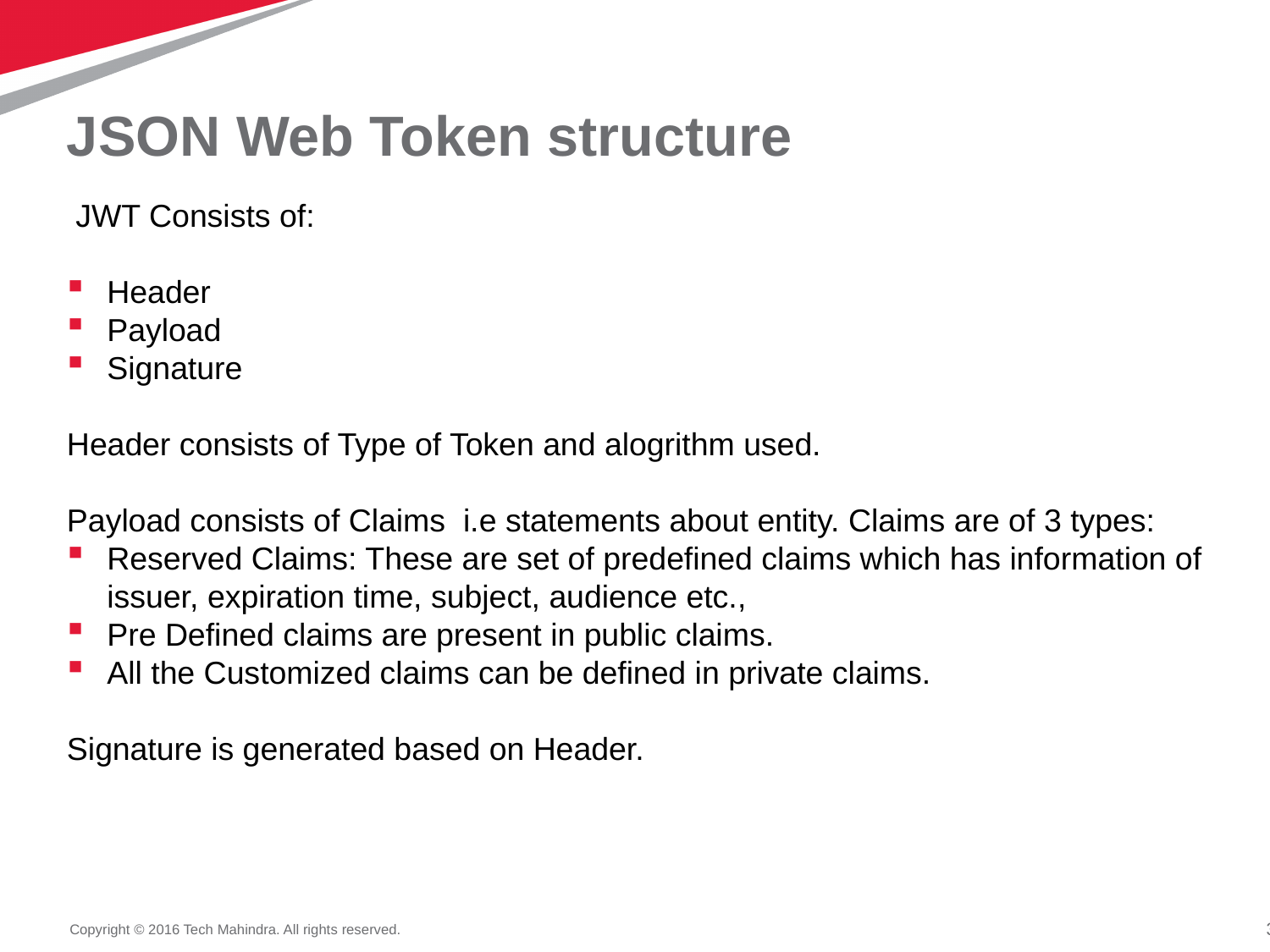

# JSON Web Token structure
 JWT Consists of:

Header
Payload
Signature

Header consists of Type of Token and alogrithm used.

Payload consists of Claims  i.e statements about entity. Claims are of 3 types:
Reserved Claims: These are set of predefined claims which has information of issuer, expiration time, subject, audience etc.,
Pre Defined claims are present in public claims.
All the Customized claims can be defined in private claims.

Signature is generated based on Header.